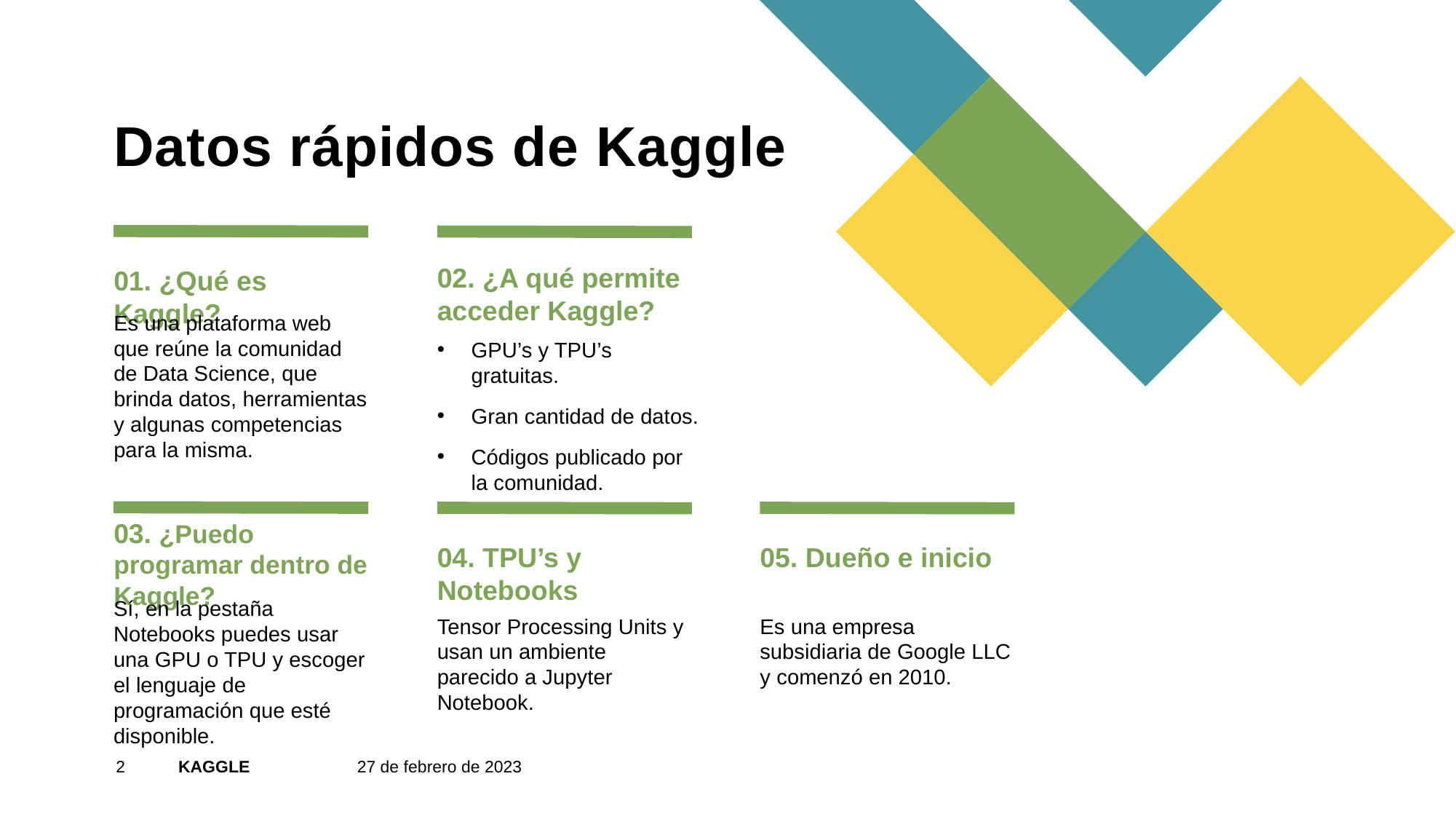

# Datos rápidos de Kaggle
02. ¿A qué permite acceder Kaggle?
01. ¿Qué es Kaggle?
Es una plataforma web que reúne la comunidad de Data Science, que brinda datos, herramientas y algunas competencias para la misma.
GPU’s y TPU’s gratuitas.
Gran cantidad de datos.
Códigos publicado por la comunidad.
03. ¿Puedo programar dentro de Kaggle?
04. TPU’s y Notebooks
05. Dueño e inicio
Sí, en la pestaña Notebooks puedes usar una GPU o TPU y escoger el lenguaje de programación que esté disponible.
Tensor Processing Units y usan un ambiente parecido a Jupyter Notebook.
Es una empresa subsidiaria de Google LLC y comenzó en 2010.
2
KAGGLE
27 de febrero de 2023